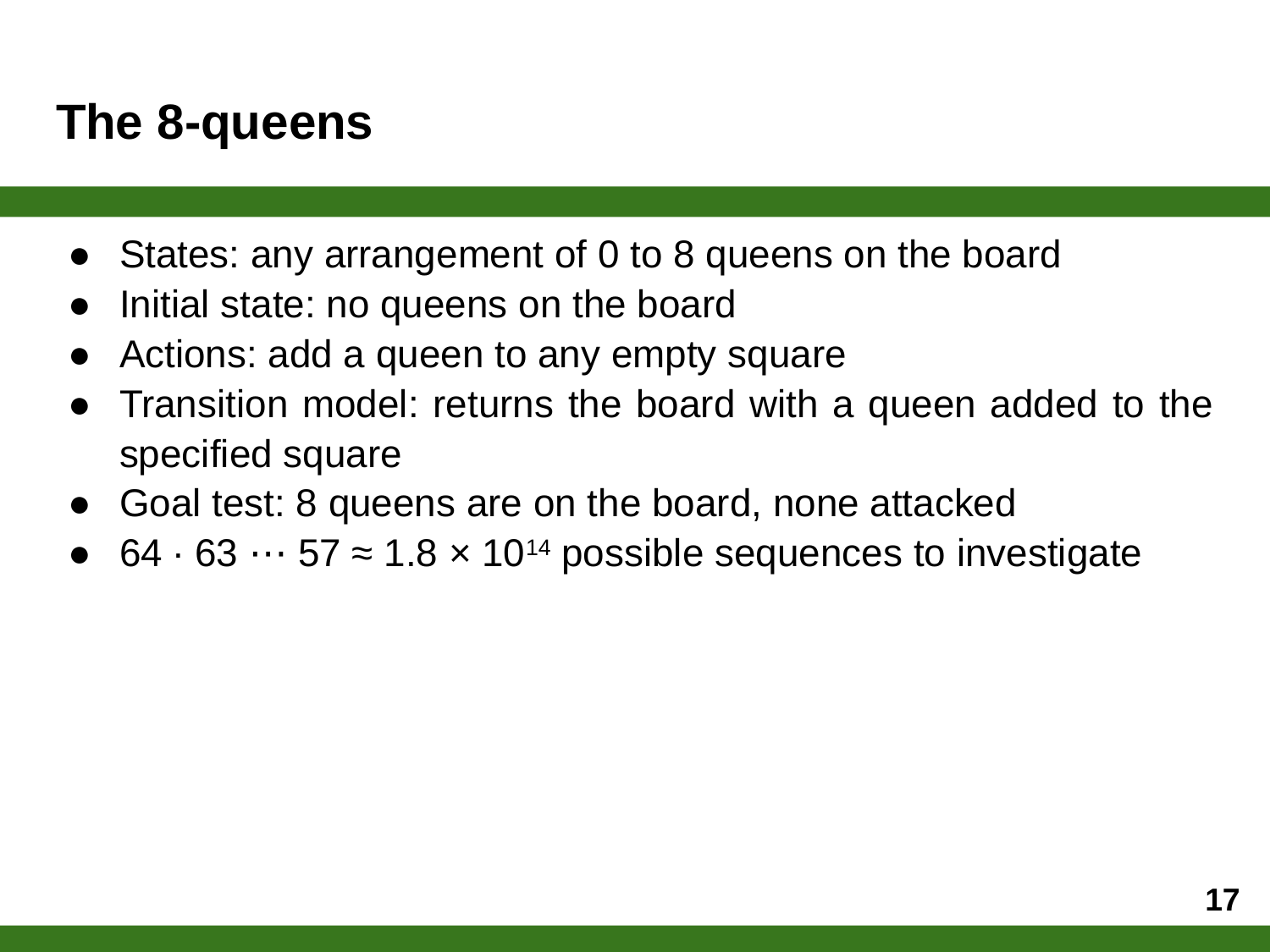

# The 8-queens
States: any arrangement of 0 to 8 queens on the board
Initial state: no queens on the board
Actions: add a queen to any empty square
Transition model: returns the board with a queen added to the specified square
Goal test: 8 queens are on the board, none attacked
64 ∙ 63 ⋯ 57 ≈ 1.8 × 1014 possible sequences to investigate
17